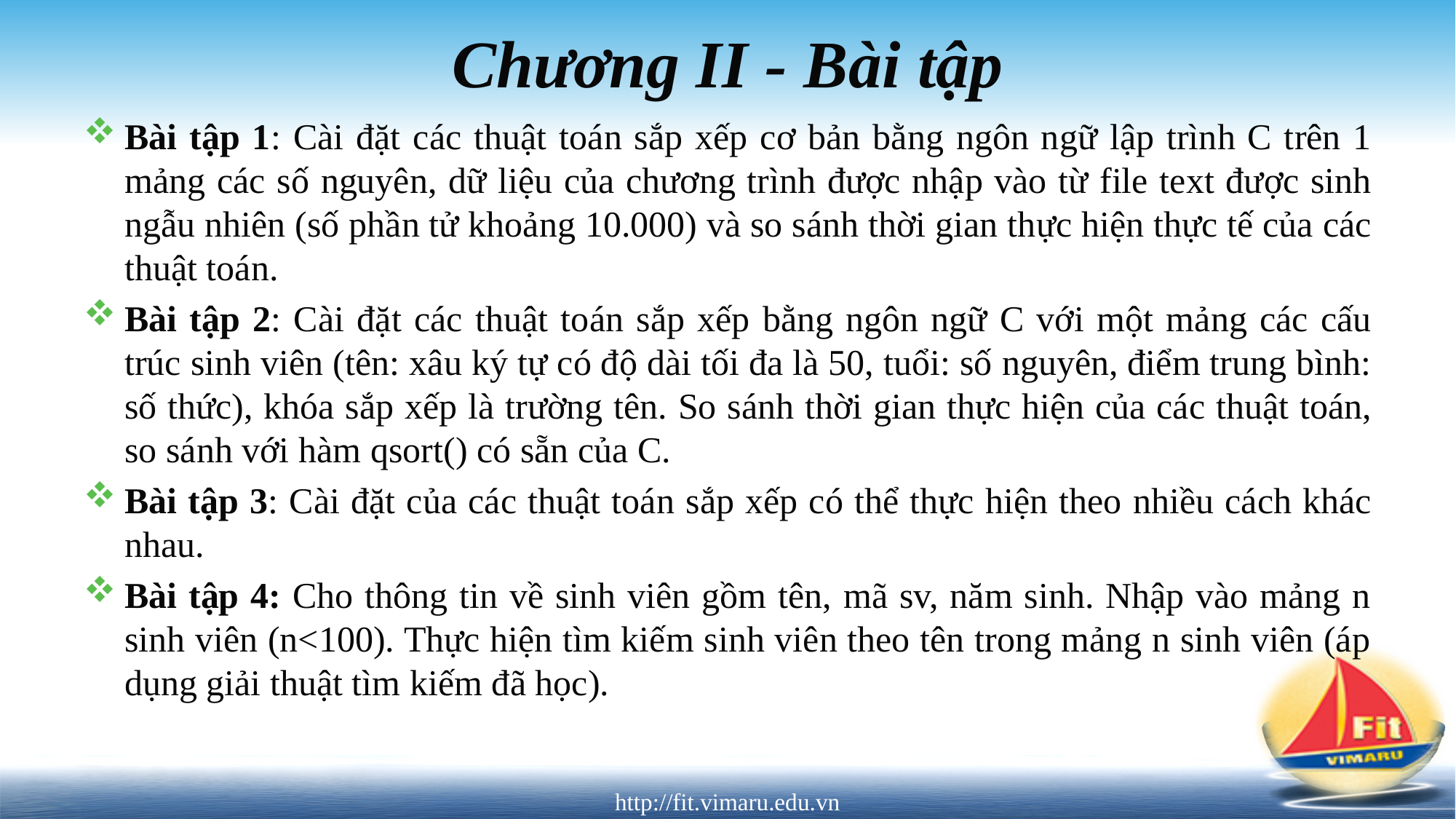

Chương II - Bài tập
Bài tập 1: Cài đặt các thuật toán sắp xếp cơ bản bằng ngôn ngữ lập trình C trên 1 mảng các số nguyên, dữ liệu của chương trình được nhập vào từ file text được sinh ngẫu nhiên (số phần tử khoảng 10.000) và so sánh thời gian thực hiện thực tế của các thuật toán.
Bài tập 2: Cài đặt các thuật toán sắp xếp bằng ngôn ngữ C với một mảng các cấu trúc sinh viên (tên: xâu ký tự có độ dài tối đa là 50, tuổi: số nguyên, điểm trung bình: số thức), khóa sắp xếp là trường tên. So sánh thời gian thực hiện của các thuật toán, so sánh với hàm qsort() có sẵn của C.
Bài tập 3: Cài đặt của các thuật toán sắp xếp có thể thực hiện theo nhiều cách khác nhau.
Bài tập 4: Cho thông tin về sinh viên gồm tên, mã sv, năm sinh. Nhập vào mảng n sinh viên (n<100). Thực hiện tìm kiếm sinh viên theo tên trong mảng n sinh viên (áp dụng giải thuật tìm kiếm đã học).
http://fit.vimaru.edu.vn